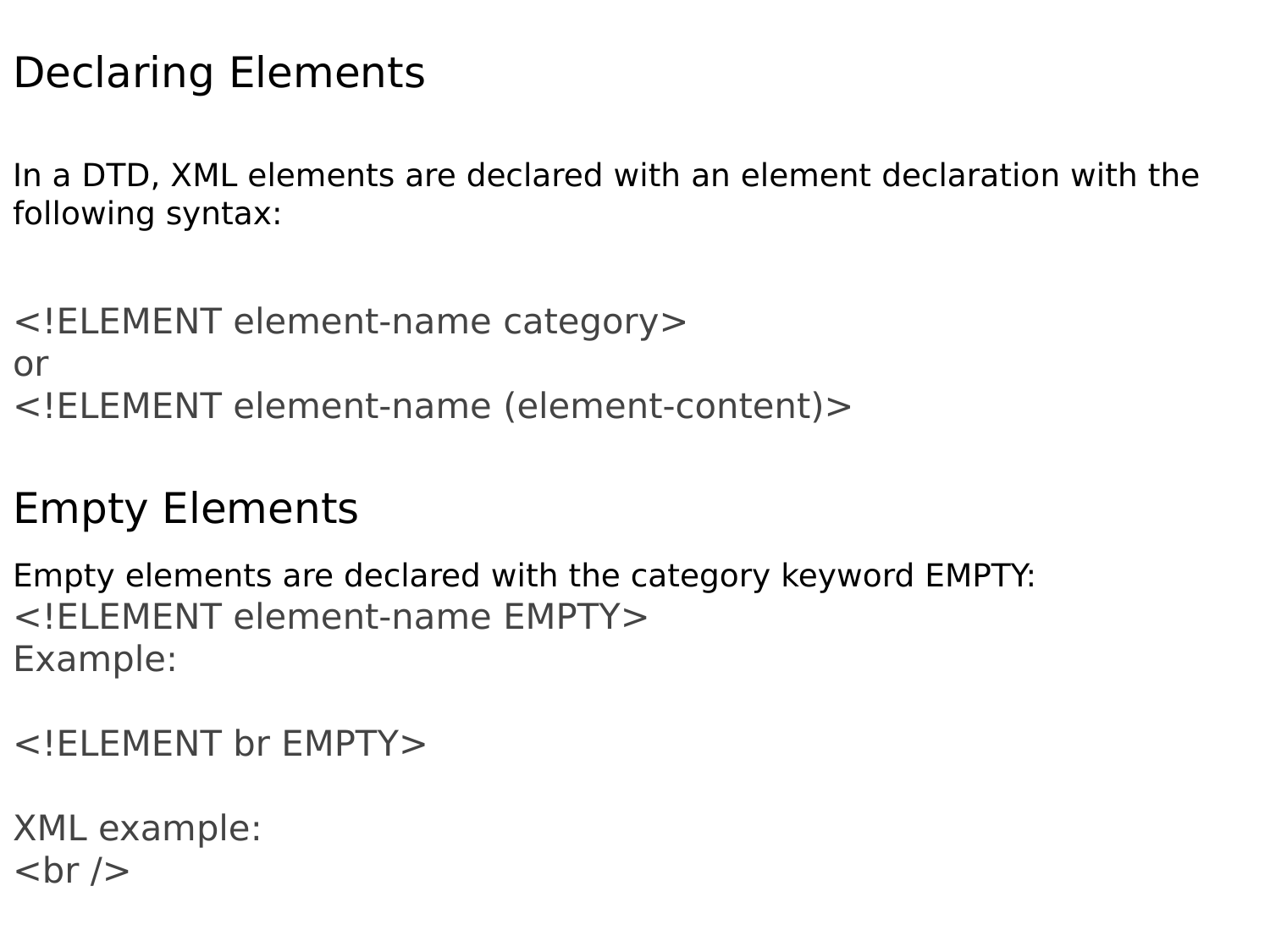

Declaring Elements

In a DTD, XML elements are declared with an element declaration with the following syntax:

<!ELEMENT element-name category>
or
<!ELEMENT element-name (element-content)>
Empty Elements

Empty elements are declared with the category keyword EMPTY:
<!ELEMENT element-name EMPTY>
Example:
<!ELEMENT br EMPTY>
XML example:
<br />